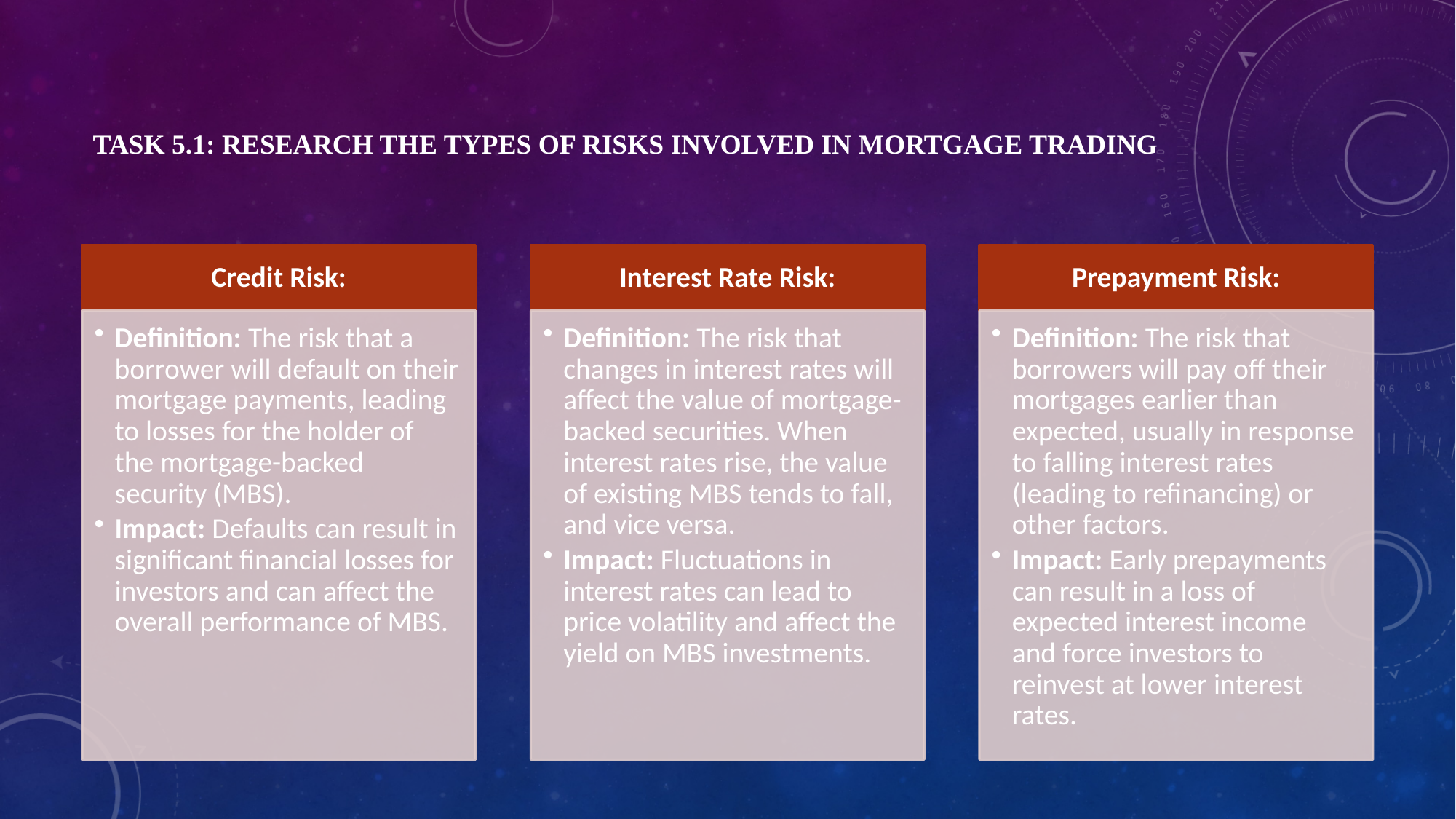

# Task 5.1: Research the Types of Risks Involved in Mortgage Trading
Credit Risk:
Definition: The risk that a borrower will default on their mortgage payments, leading to losses for the holder of the mortgage-backed security (MBS).
Impact: Defaults can result in significant financial losses for investors and can affect the overall performance of MBS.
Interest Rate Risk:
Definition: The risk that changes in interest rates will affect the value of mortgage-backed securities. When interest rates rise, the value of existing MBS tends to fall, and vice versa.
Impact: Fluctuations in interest rates can lead to price volatility and affect the yield on MBS investments.
Prepayment Risk:
Definition: The risk that borrowers will pay off their mortgages earlier than expected, usually in response to falling interest rates (leading to refinancing) or other factors.
Impact: Early prepayments can result in a loss of expected interest income and force investors to reinvest at lower interest rates.